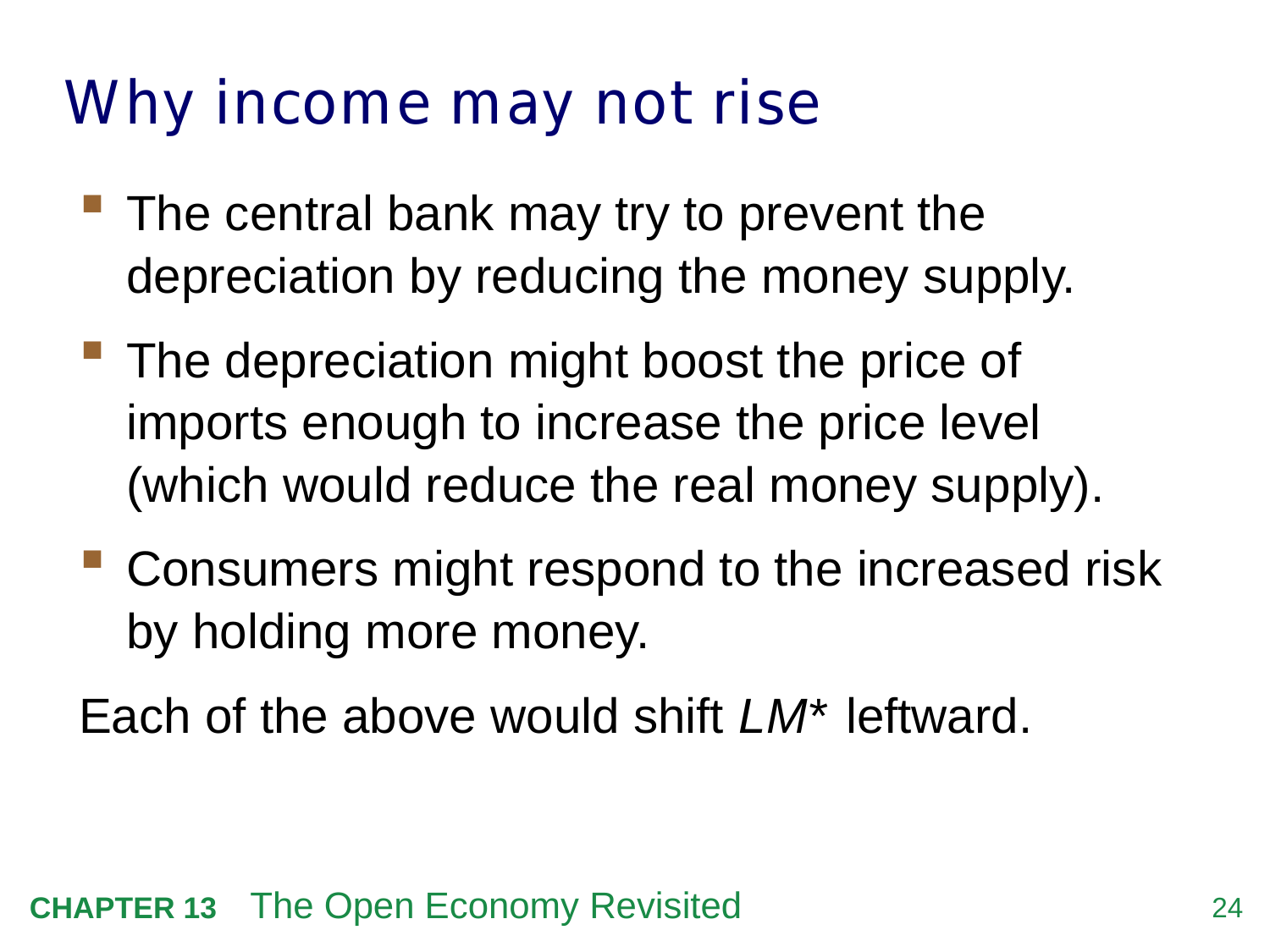

# Why income may not rise
The central bank may try to prevent the depreciation by reducing the money supply.
The depreciation might boost the price of imports enough to increase the price level (which would reduce the real money supply).
Consumers might respond to the increased risk by holding more money.
Each of the above would shift LM*  leftward.